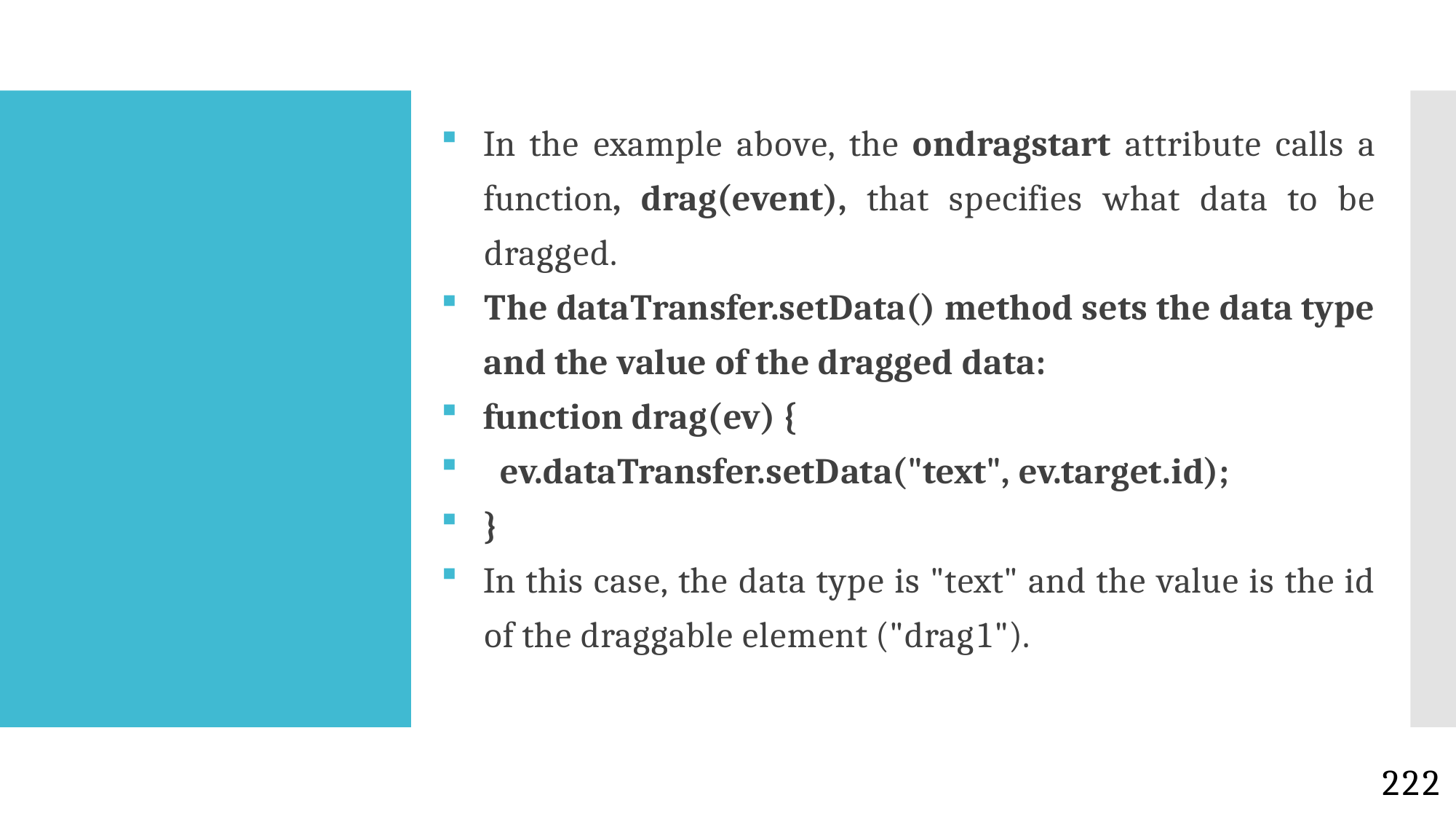

In the example above, the ondragstart attribute calls a function, drag(event), that specifies what data to be dragged.
The dataTransfer.setData() method sets the data type and the value of the dragged data:
function drag(ev) {
  ev.dataTransfer.setData("text", ev.target.id);
}
In this case, the data type is "text" and the value is the id of the draggable element ("drag1").

#
222